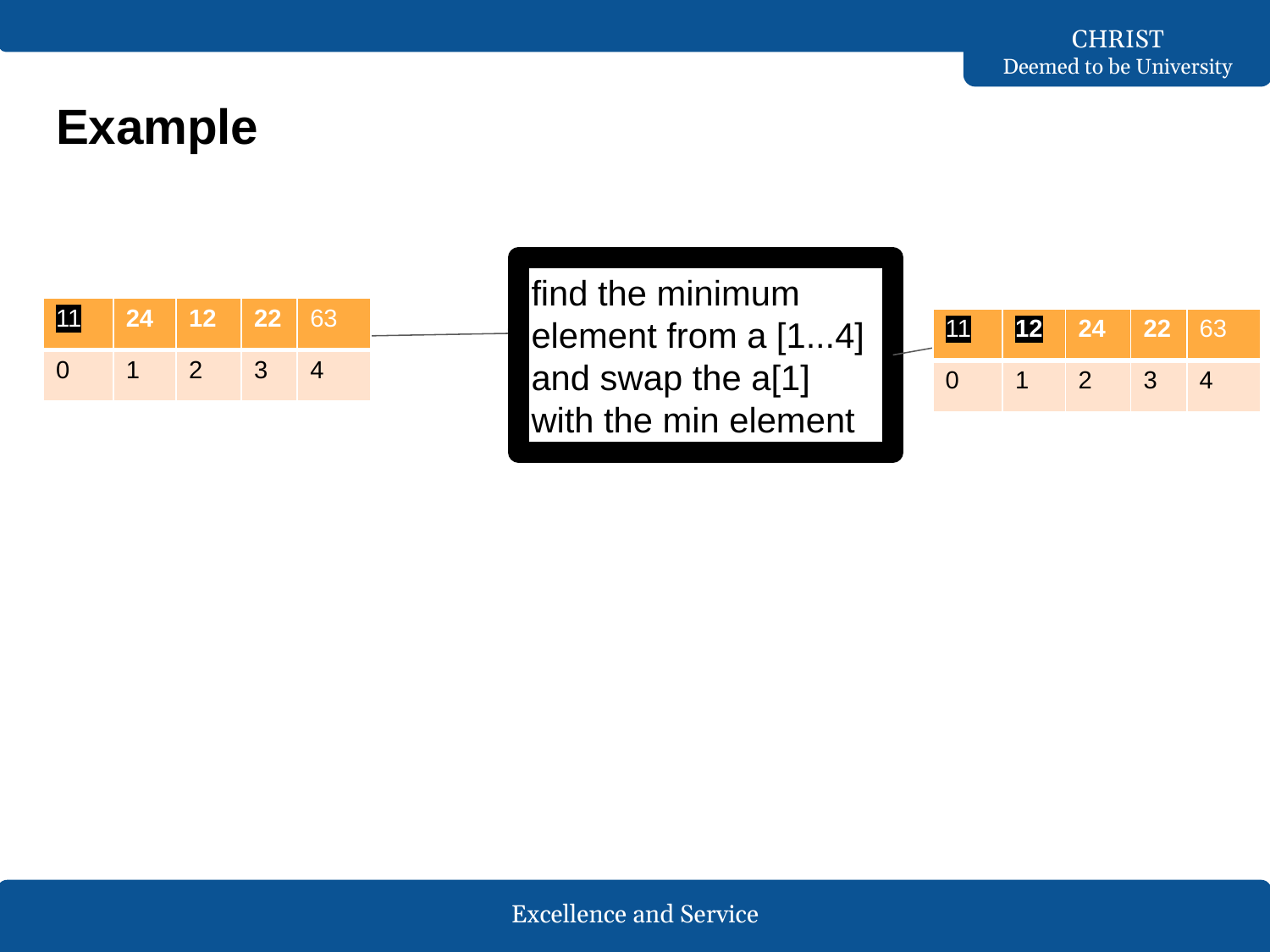

# Example
find the minimum element from a [1...4] and swap the a[1] with the min element
| 11 | 24 | 12 | 22 | 63 |
| --- | --- | --- | --- | --- |
| 0 | 1 | 2 | 3 | 4 |
| 11 | 12 | 24 | 22 | 63 |
| --- | --- | --- | --- | --- |
| 0 | 1 | 2 | 3 | 4 |